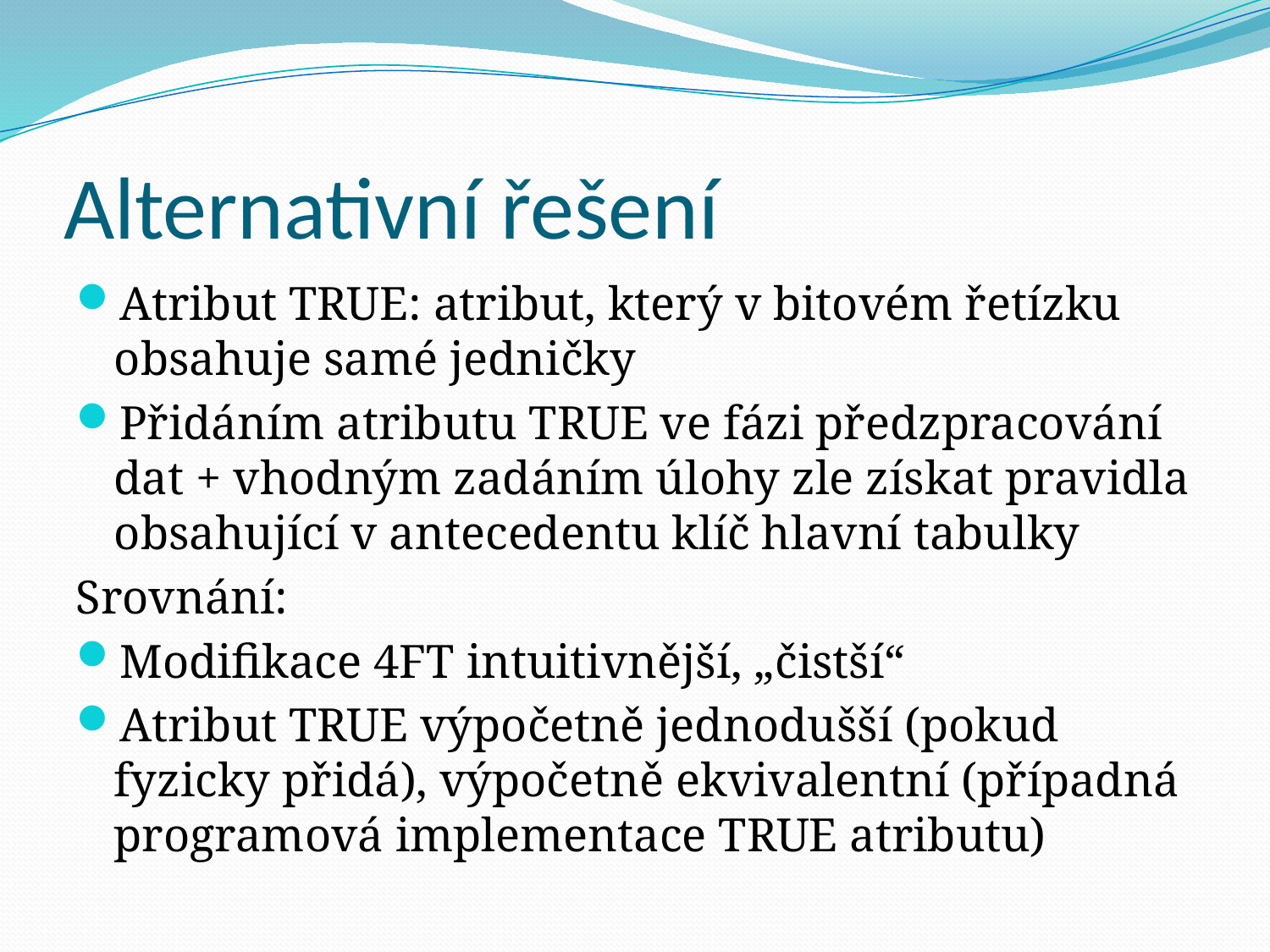

# Alternativní řešení
Atribut TRUE: atribut, který v bitovém řetízku obsahuje samé jedničky
Přidáním atributu TRUE ve fázi předzpracování dat + vhodným zadáním úlohy zle získat pravidla obsahující v antecedentu klíč hlavní tabulky
Srovnání:
Modifikace 4FT intuitivnější, „čistší“
Atribut TRUE výpočetně jednodušší (pokud fyzicky přidá), výpočetně ekvivalentní (případná programová implementace TRUE atributu)